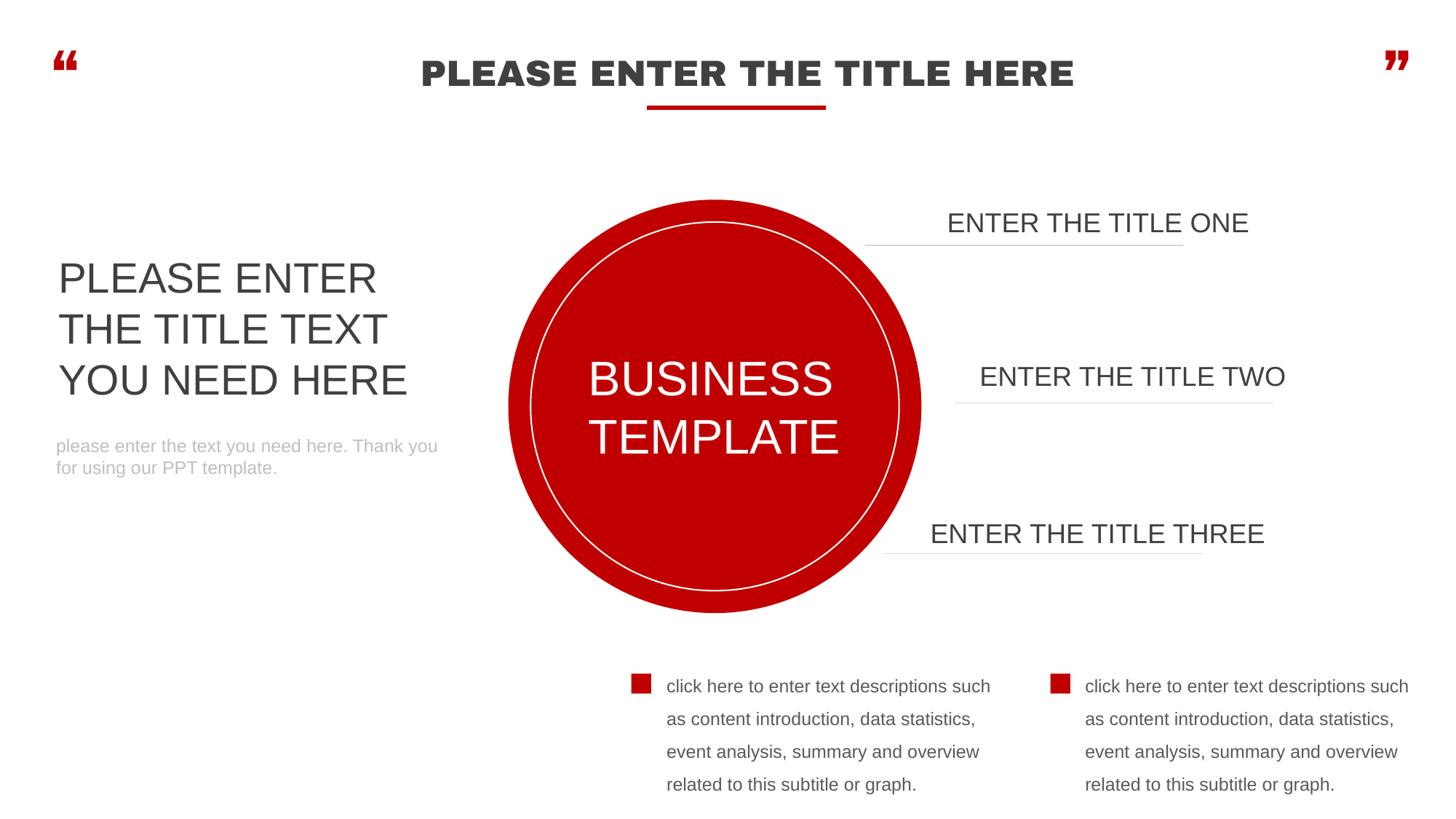

PLEASE ENTER THE TITLE HERE

ENTER THE TITLE ONE

PLEASE ENTER
THE TITLE TEXT
YOU NEED HERE
BUSINESS
TEMPLATE
ENTER THE TITLE TWO
please enter the text you need here. Thank you for using our PPT template.
ENTER THE TITLE THREE
click here to enter text descriptions such as content introduction, data statistics, event analysis, summary and overview related to this subtitle or graph.
click here to enter text descriptions such as content introduction, data statistics, event analysis, summary and overview related to this subtitle or graph.